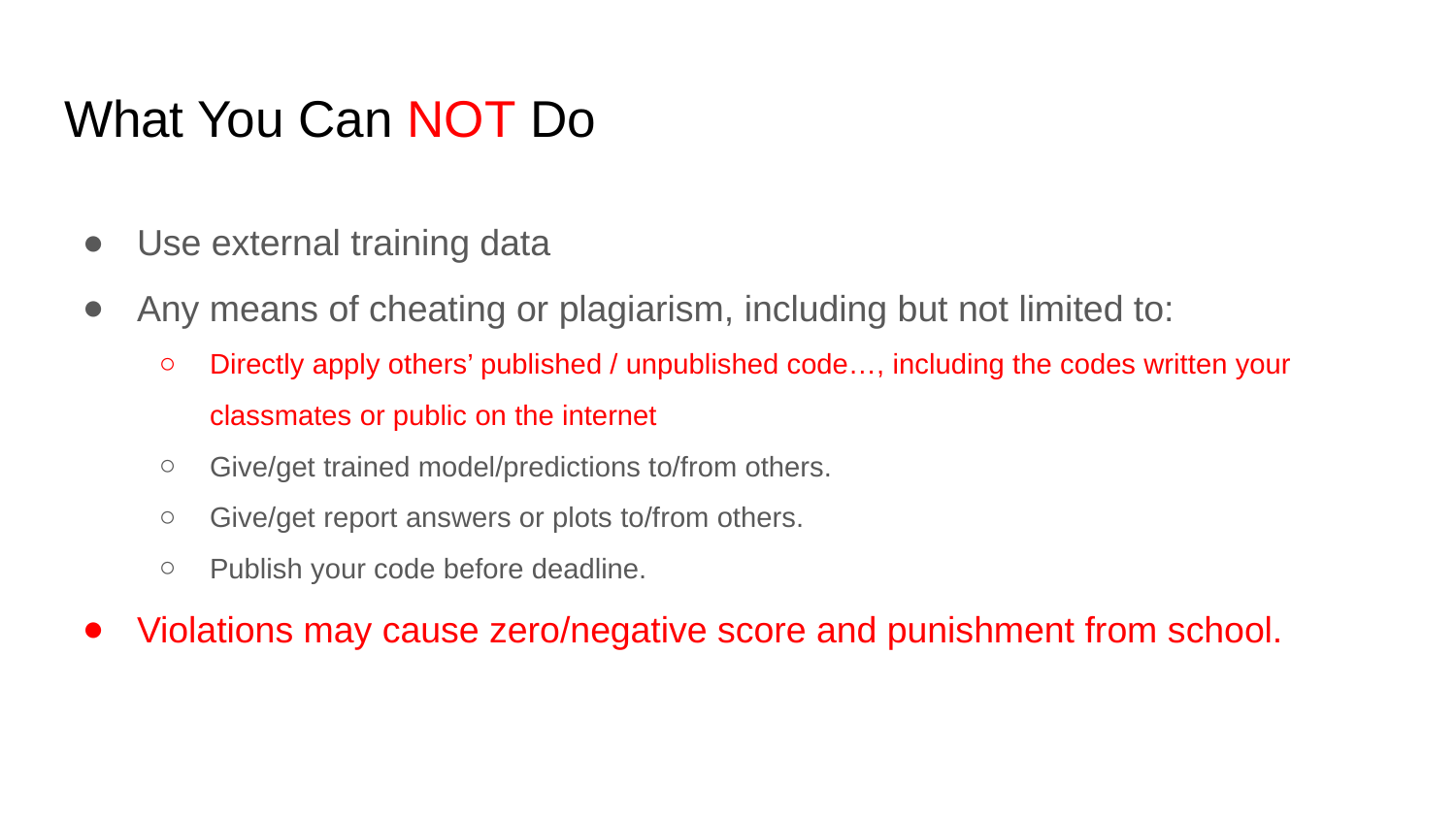

# What You Can NOT Do
Use external training data
Any means of cheating or plagiarism, including but not limited to:
Directly apply others’ published / unpublished code…, including the codes written your classmates or public on the internet
Give/get trained model/predictions to/from others.
Give/get report answers or plots to/from others.
Publish your code before deadline.
Violations may cause zero/negative score and punishment from school.